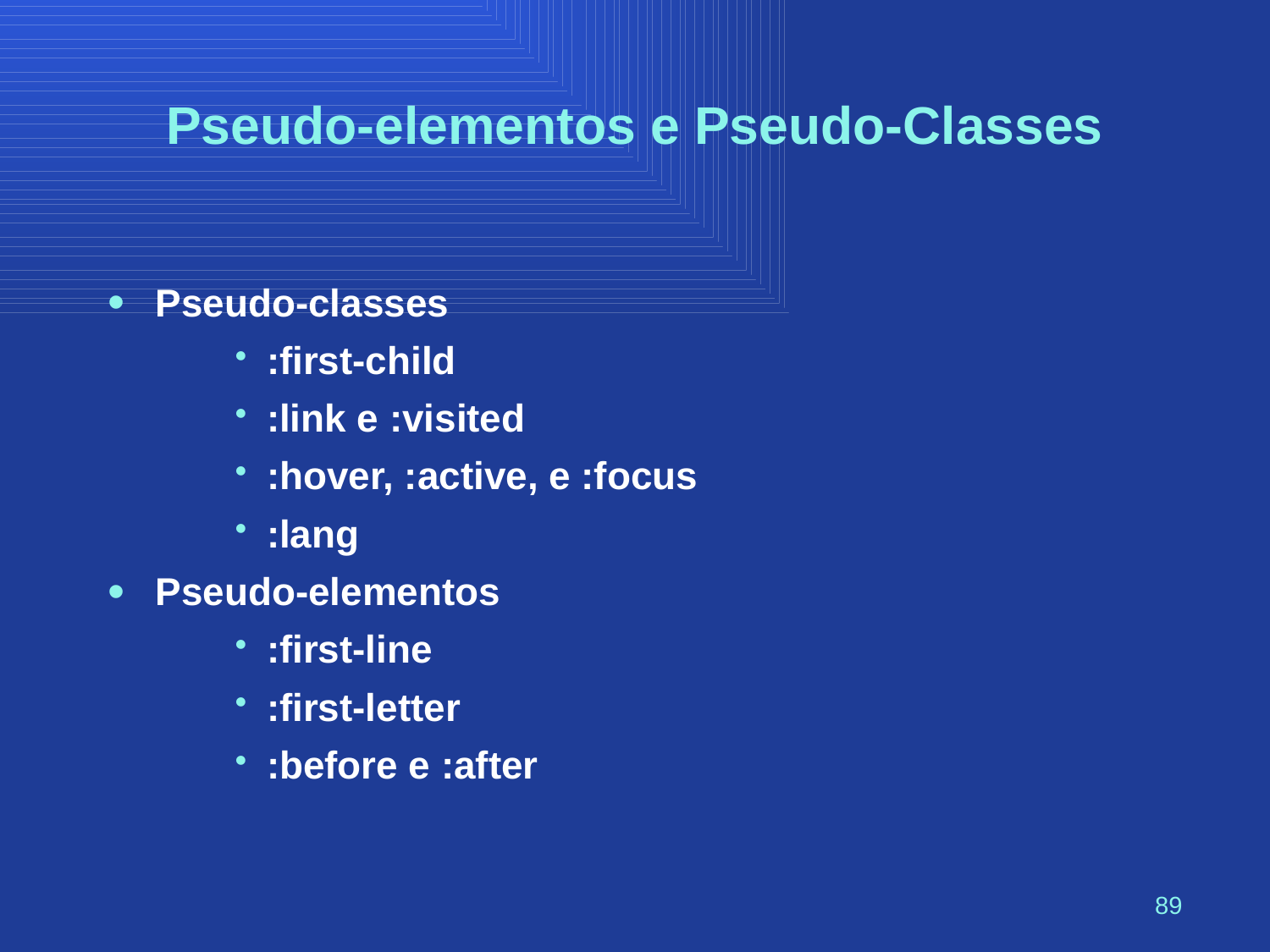

# Pseudo-elementos e Pseudo-Classes
Pseudo-classes
:first-child
:link e :visited
:hover, :active, e :focus
:lang
Pseudo-elementos
:first-line
:first-letter
:before e :after